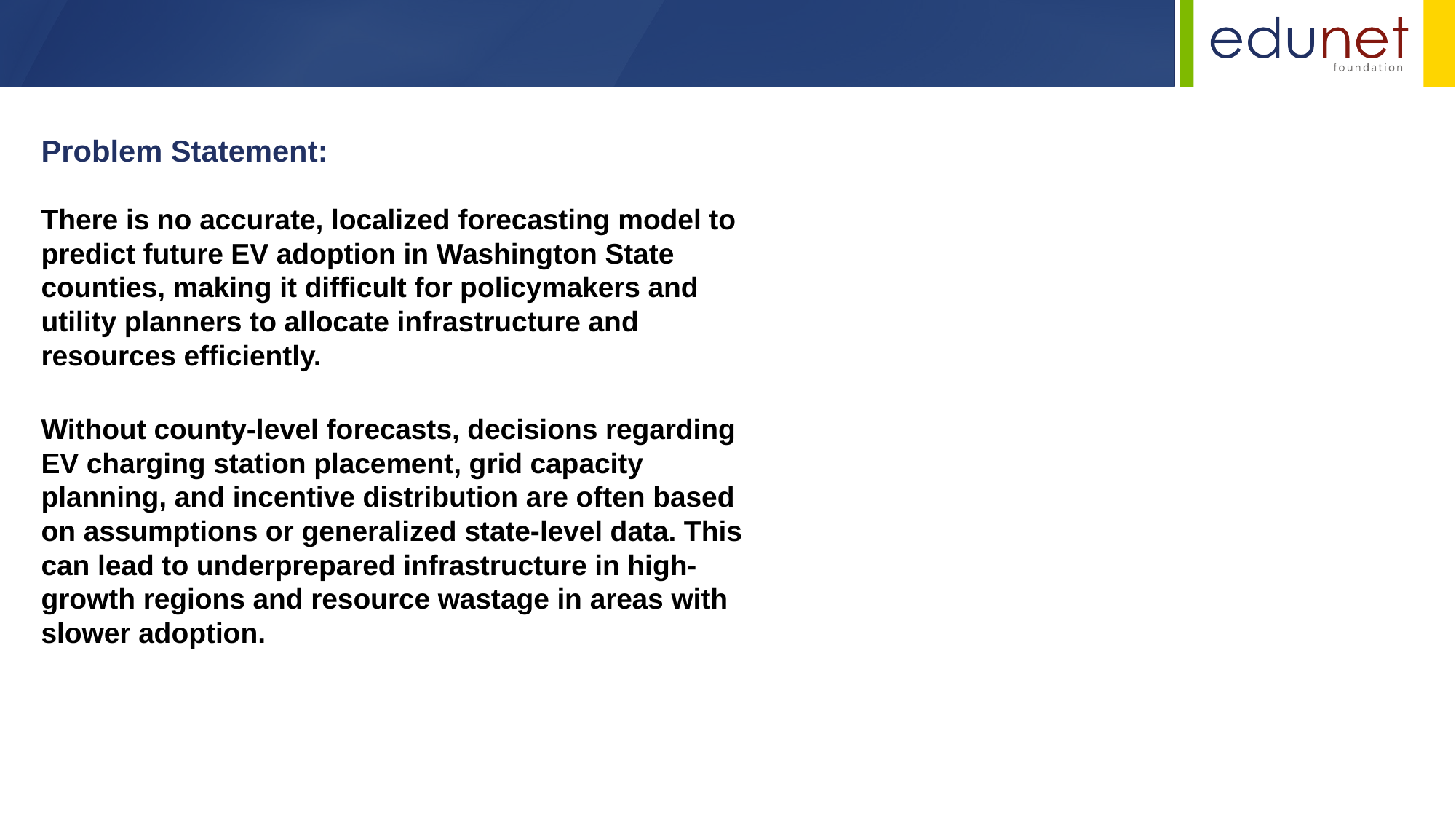

Problem Statement:
There is no accurate, localized forecasting model to predict future EV adoption in Washington State counties, making it difficult for policymakers and utility planners to allocate infrastructure and resources efficiently.
Without county-level forecasts, decisions regarding EV charging station placement, grid capacity planning, and incentive distribution are often based on assumptions or generalized state-level data. This can lead to underprepared infrastructure in high-growth regions and resource wastage in areas with slower adoption.